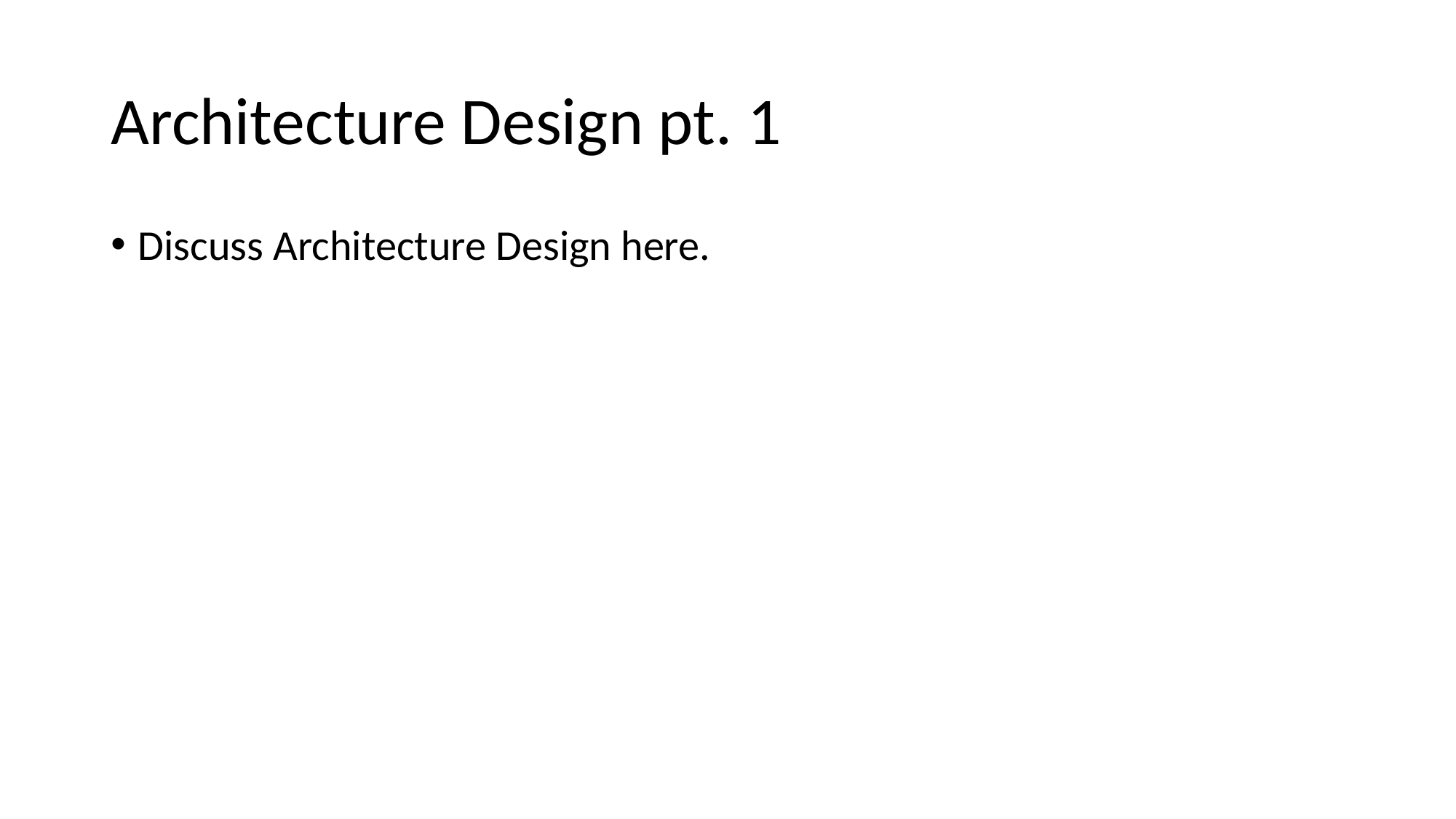

# Architecture Design pt. 1
Discuss Architecture Design here.